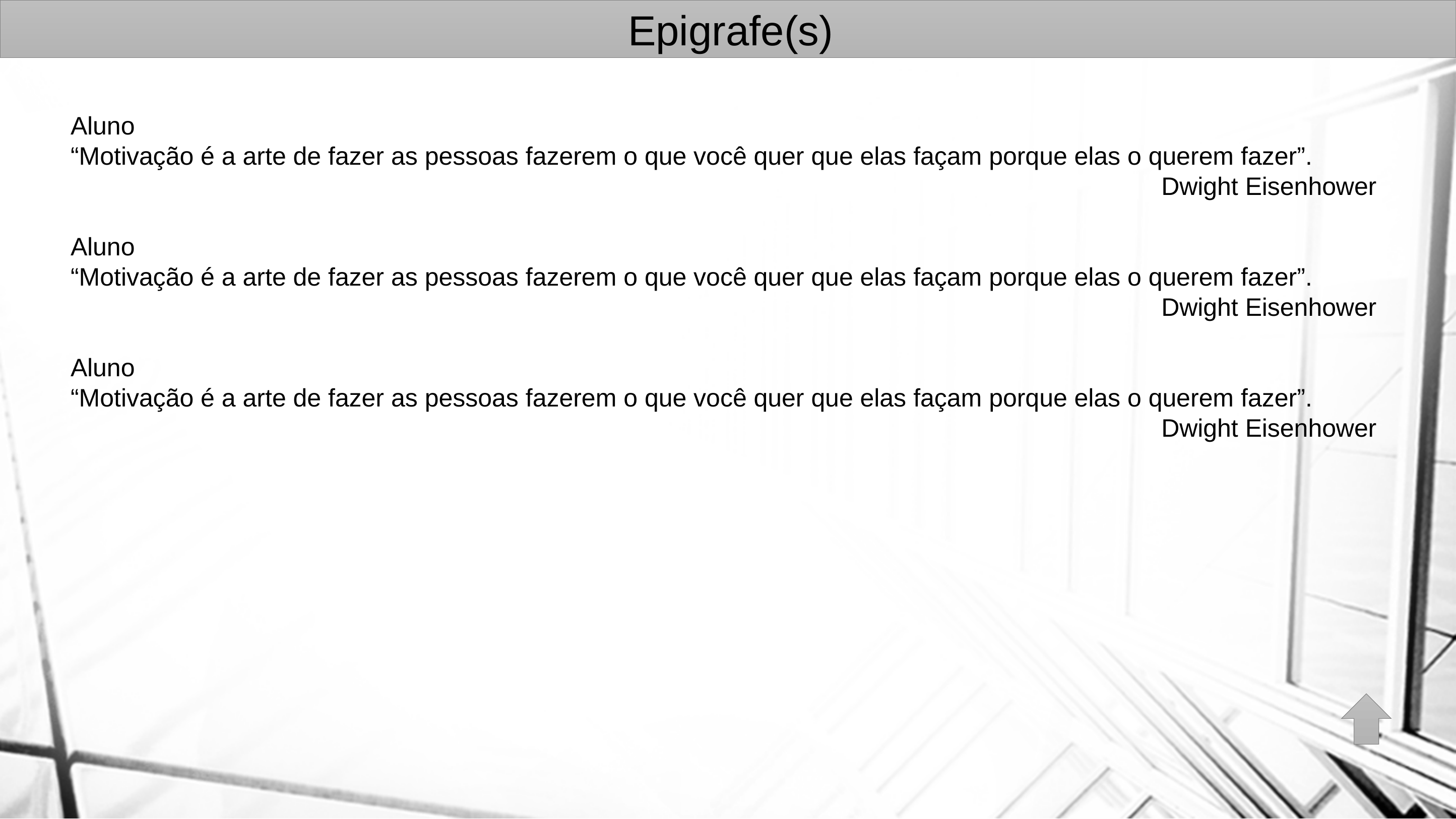

Epigrafe(s)
Aluno
“Motivação é a arte de fazer as pessoas fazerem o que você quer que elas façam porque elas o querem fazer”.
Dwight Eisenhower

Aluno
“Motivação é a arte de fazer as pessoas fazerem o que você quer que elas façam porque elas o querem fazer”.
Dwight Eisenhower

Aluno
“Motivação é a arte de fazer as pessoas fazerem o que você quer que elas façam porque elas o querem fazer”.
Dwight Eisenhower